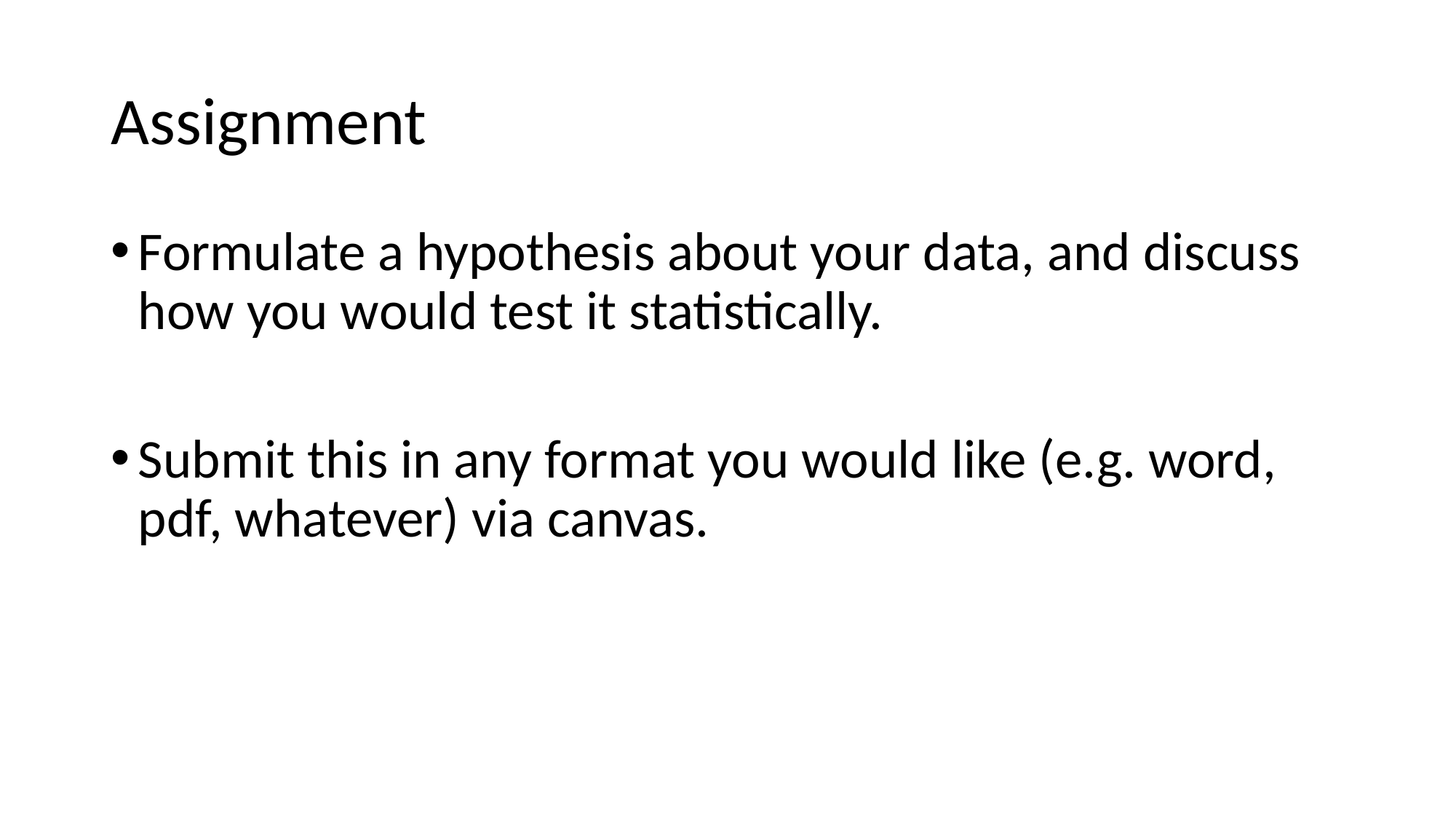

# Assignment
Formulate a hypothesis about your data, and discuss how you would test it statistically.

Submit this in any format you would like (e.g. word, pdf, whatever) via canvas.